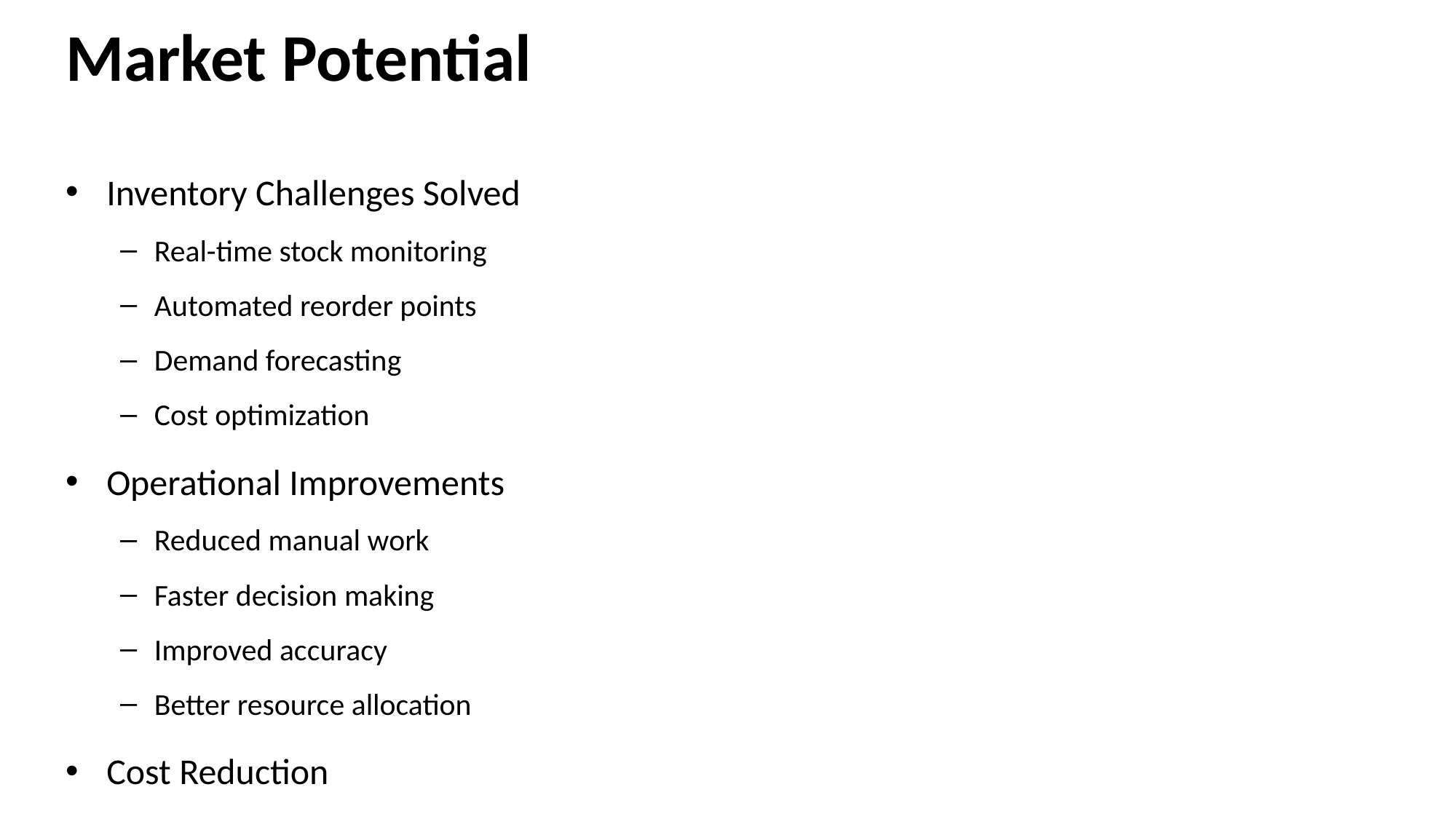

# Market Potential
Inventory Challenges Solved
Real-time stock monitoring
Automated reorder points
Demand forecasting
Cost optimization
Operational Improvements
Reduced manual work
Faster decision making
Improved accuracy
Better resource allocation
Cost Reduction
Lower holding costs
Reduced stockouts
Optimized ordering
Better cash flow
Performance Metrics
Inventory turnover ratio
Stock availability
Order fulfillment rate
Customer satisfaction